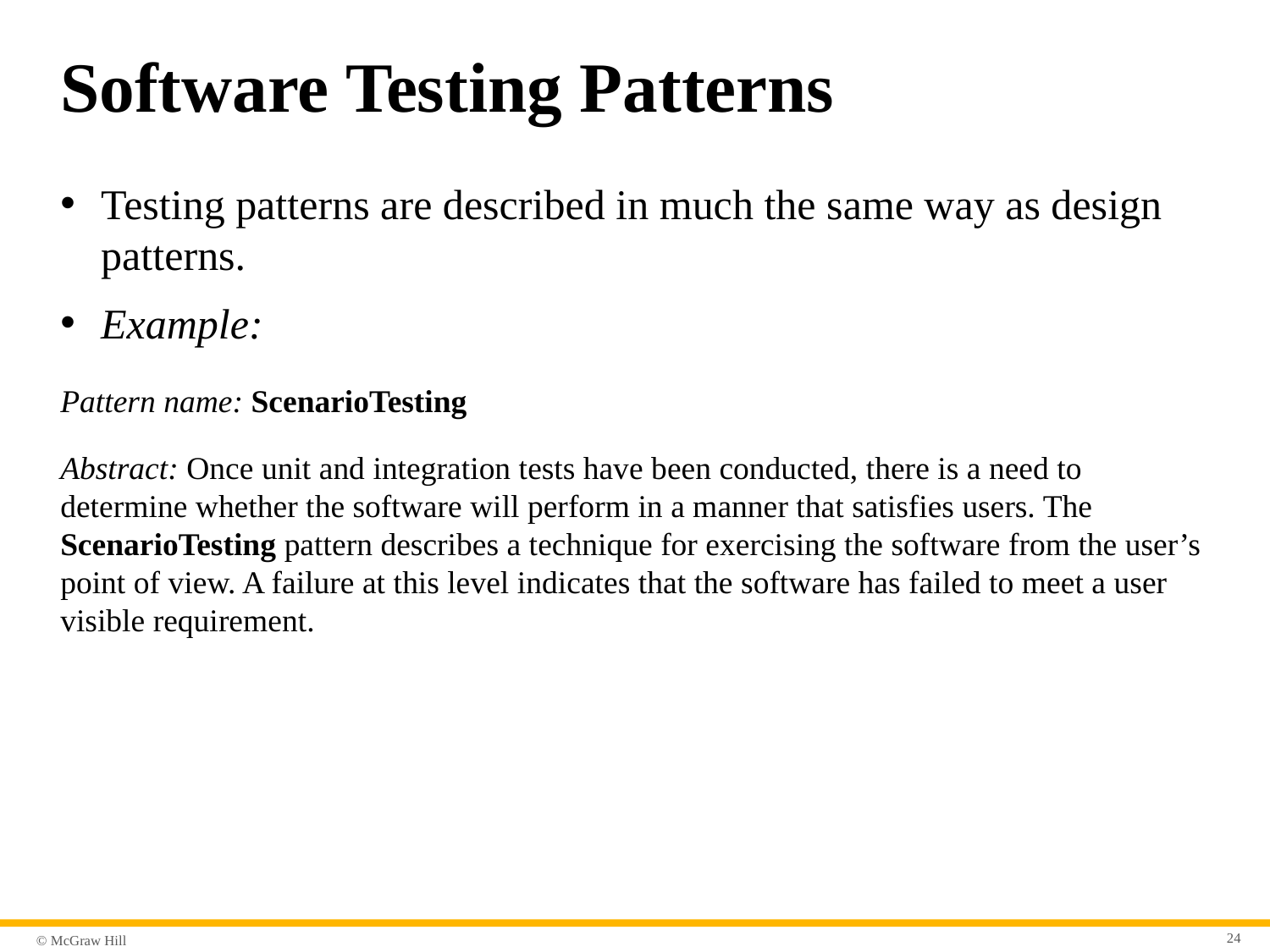

# Software Testing Patterns
Testing patterns are described in much the same way as design patterns.
Example:
Pattern name: ScenarioTesting
Abstract: Once unit and integration tests have been conducted, there is a need to determine whether the software will perform in a manner that satisfies users. The ScenarioTesting pattern describes a technique for exercising the software from the user’s point of view. A failure at this level indicates that the software has failed to meet a user visible requirement.
24